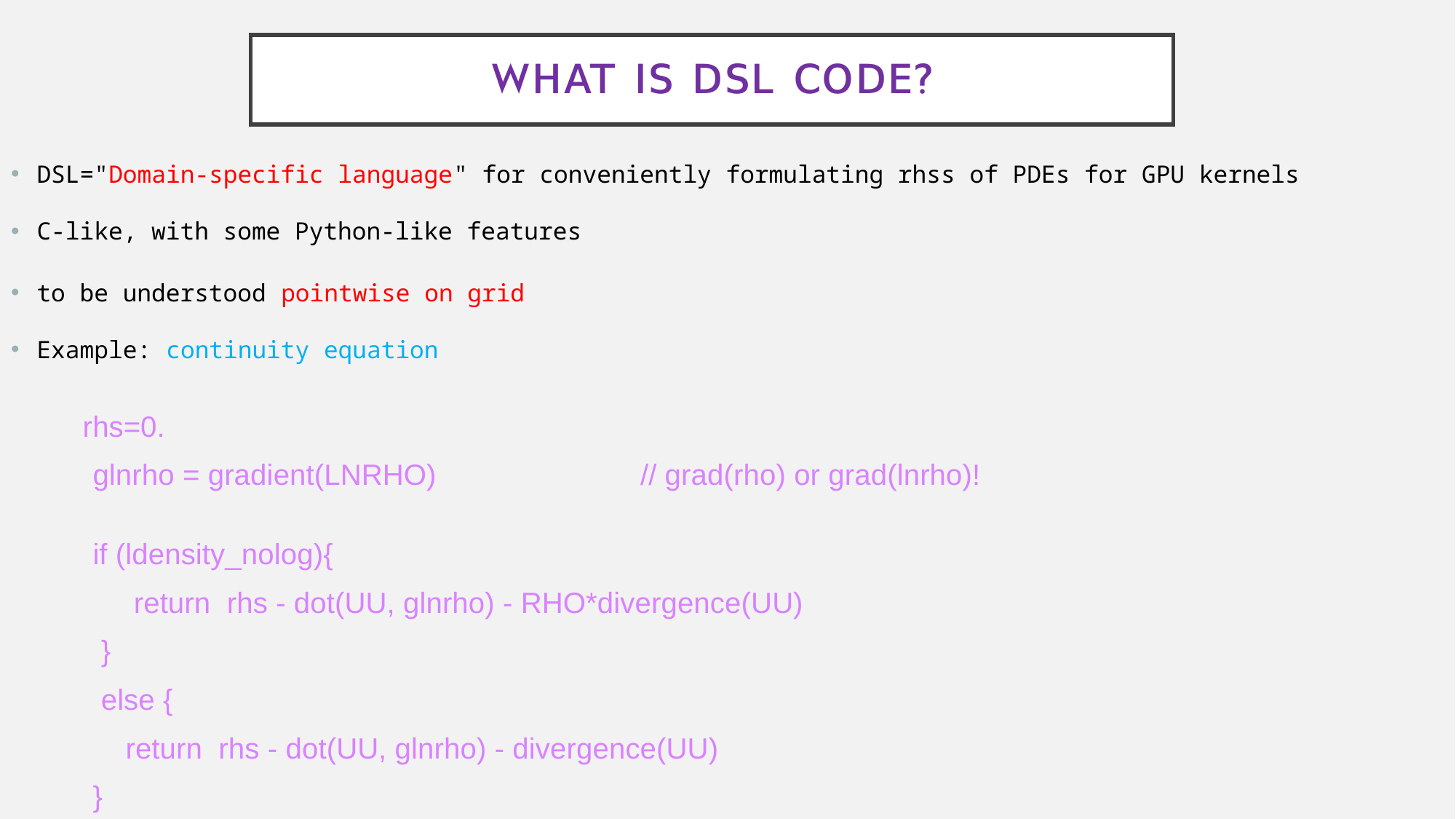

# WHAT iS DSL CODE?
DSL="Domain-specific language" for conveniently formulating rhss of PDEs for GPU kernels

C-like, with some Python-like features
to be understood pointwise on grid

Example: continuity equation

     rhs=0.
          glnrho = gradient(LNRHO)                         // grad(rho) or grad(lnrho)!

          if (ldensity_nolog){
               return  rhs - dot(UU, glnrho) - RHO*divergence(UU)
           }
           else {
              return  rhs - dot(UU, glnrho) - divergence(UU)
          }